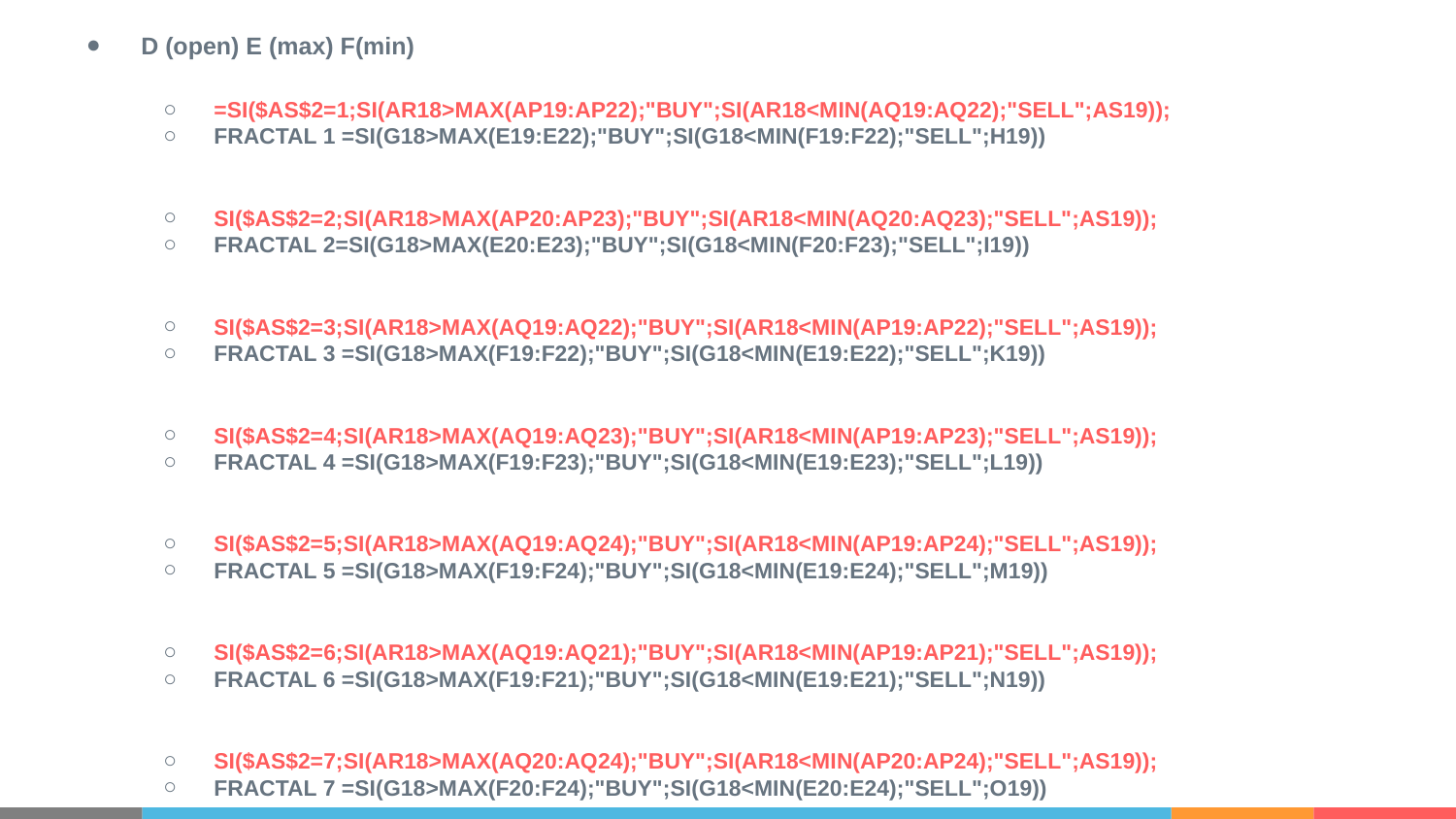

D (open) E (max) F(min)

=SI($AS$2=1;SI(AR18>MAX(AP19:AP22);"BUY";SI(AR18<MIN(AQ19:AQ22);"SELL";AS19));
FRACTAL 1 =SI(G18>MAX(E19:E22);"BUY";SI(G18<MIN(F19:F22);"SELL";H19))

SI($AS$2=2;SI(AR18>MAX(AP20:AP23);"BUY";SI(AR18<MIN(AQ20:AQ23);"SELL";AS19));
FRACTAL 2=SI(G18>MAX(E20:E23);"BUY";SI(G18<MIN(F20:F23);"SELL";I19))

SI($AS$2=3;SI(AR18>MAX(AQ19:AQ22);"BUY";SI(AR18<MIN(AP19:AP22);"SELL";AS19));
FRACTAL 3 =SI(G18>MAX(F19:F22);"BUY";SI(G18<MIN(E19:E22);"SELL";K19))

SI($AS$2=4;SI(AR18>MAX(AQ19:AQ23);"BUY";SI(AR18<MIN(AP19:AP23);"SELL";AS19));
FRACTAL 4 =SI(G18>MAX(F19:F23);"BUY";SI(G18<MIN(E19:E23);"SELL";L19))

SI($AS$2=5;SI(AR18>MAX(AQ19:AQ24);"BUY";SI(AR18<MIN(AP19:AP24);"SELL";AS19));
FRACTAL 5 =SI(G18>MAX(F19:F24);"BUY";SI(G18<MIN(E19:E24);"SELL";M19))

SI($AS$2=6;SI(AR18>MAX(AQ19:AQ21);"BUY";SI(AR18<MIN(AP19:AP21);"SELL";AS19));
FRACTAL 6 =SI(G18>MAX(F19:F21);"BUY";SI(G18<MIN(E19:E21);"SELL";N19))

SI($AS$2=7;SI(AR18>MAX(AQ20:AQ24);"BUY";SI(AR18<MIN(AP20:AP24);"SELL";AS19));
FRACTAL 7 =SI(G18>MAX(F20:F24);"BUY";SI(G18<MIN(E20:E24);"SELL";O19))

SI($AS$2=8;SI(AR18>MAX(AO19:AO22);"BUY";SI(AR18<MIN(AQ19:AQ22);"SELL";AS19));
FRACTAL 8 =SI(G18>MAX(D19:D22);"BUY";SI(G18<MIN(F19:F22);"SELL";P19))

SI($AS$2=9;SI(AR18>MAX(AO19:AO22);"BUY";SI(AR18<MIN(AP19:AP22);"SELL";AS19)))))))))))
FRACTAL 9 =SI(G18>MAX(D19:D22);"BUY";SI(G18<MIN(E19:E22);"SELL";Q19))